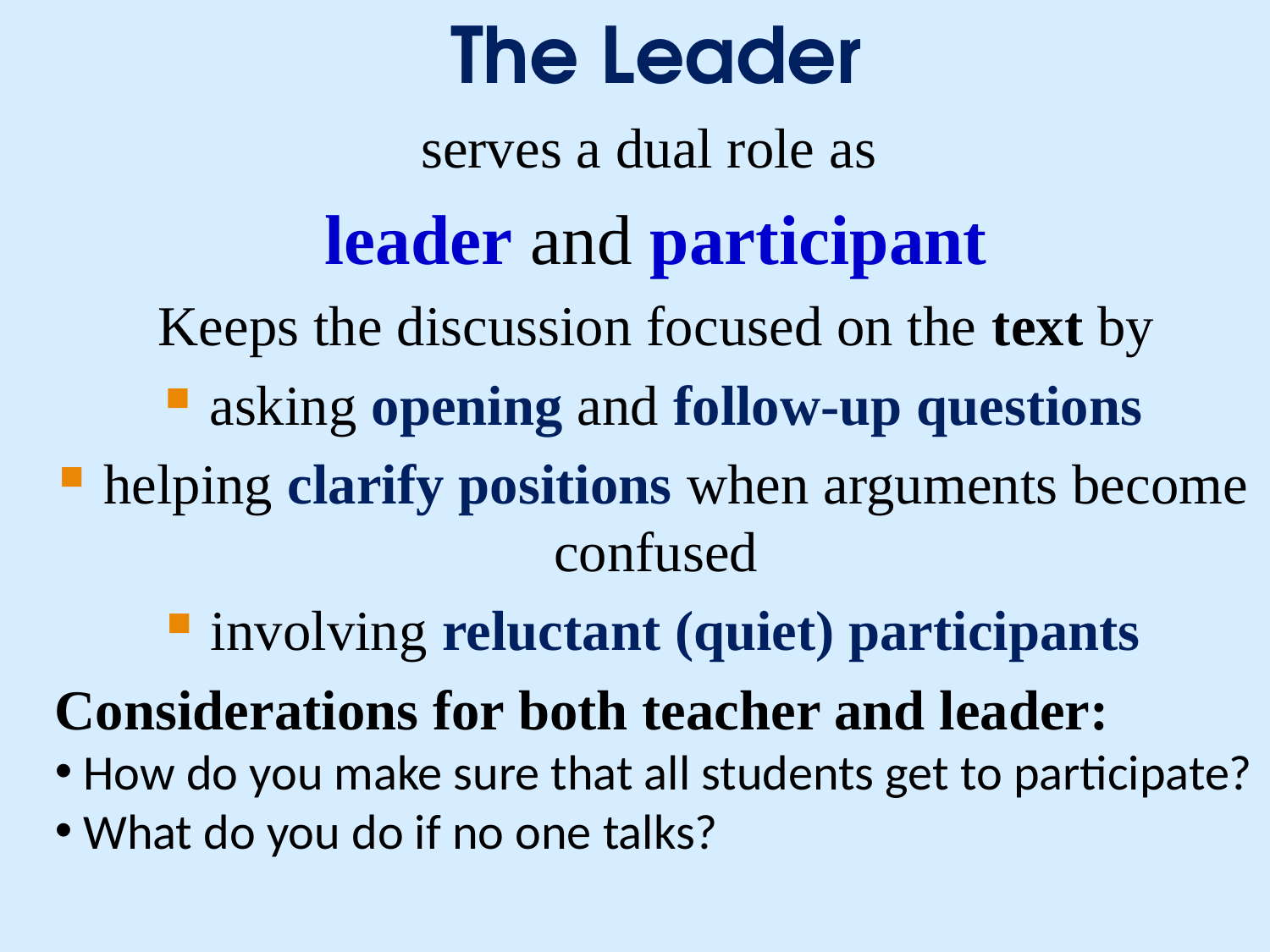

The Leader
serves a dual role as
leader and participant
Keeps the discussion focused on the text by
 asking opening and follow-up questions
 helping clarify positions when arguments become confused
 involving reluctant (quiet) participants
Considerations for both teacher and leader:
 How do you make sure that all students get to participate?
 What do you do if no one talks?